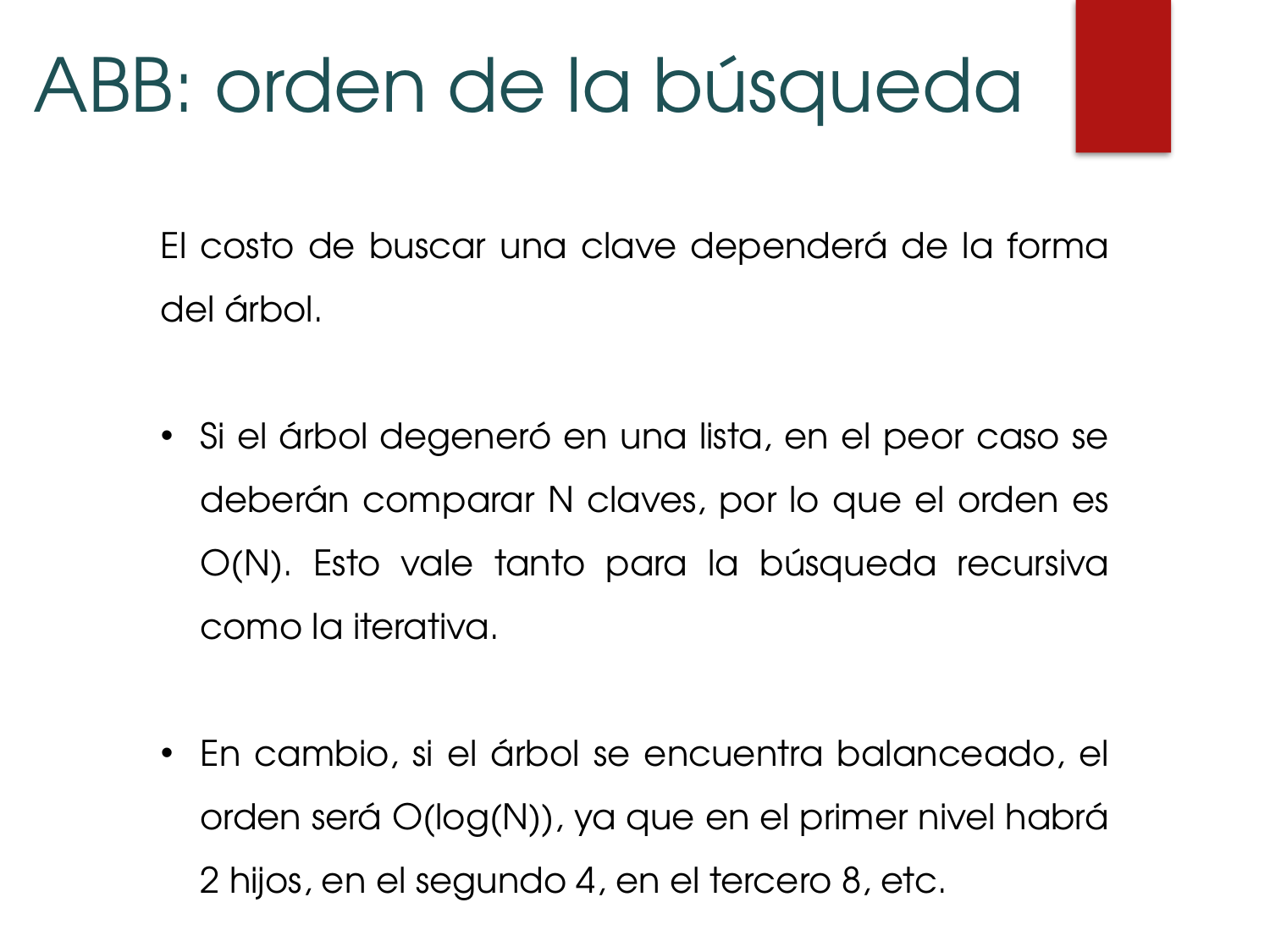

# ABB: orden de la búsqueda
El costo de buscar una clave dependerá de la forma del árbol.

Si el árbol degeneró en una lista, en el peor caso se deberán comparar N claves, por lo que el orden es O(N). Esto vale tanto para la búsqueda recursiva como la iterativa.

En cambio, si el árbol se encuentra balanceado, el orden será O(log(N)), ya que en el primer nivel habrá 2 hijos, en el segundo 4, en el tercero 8, etc.